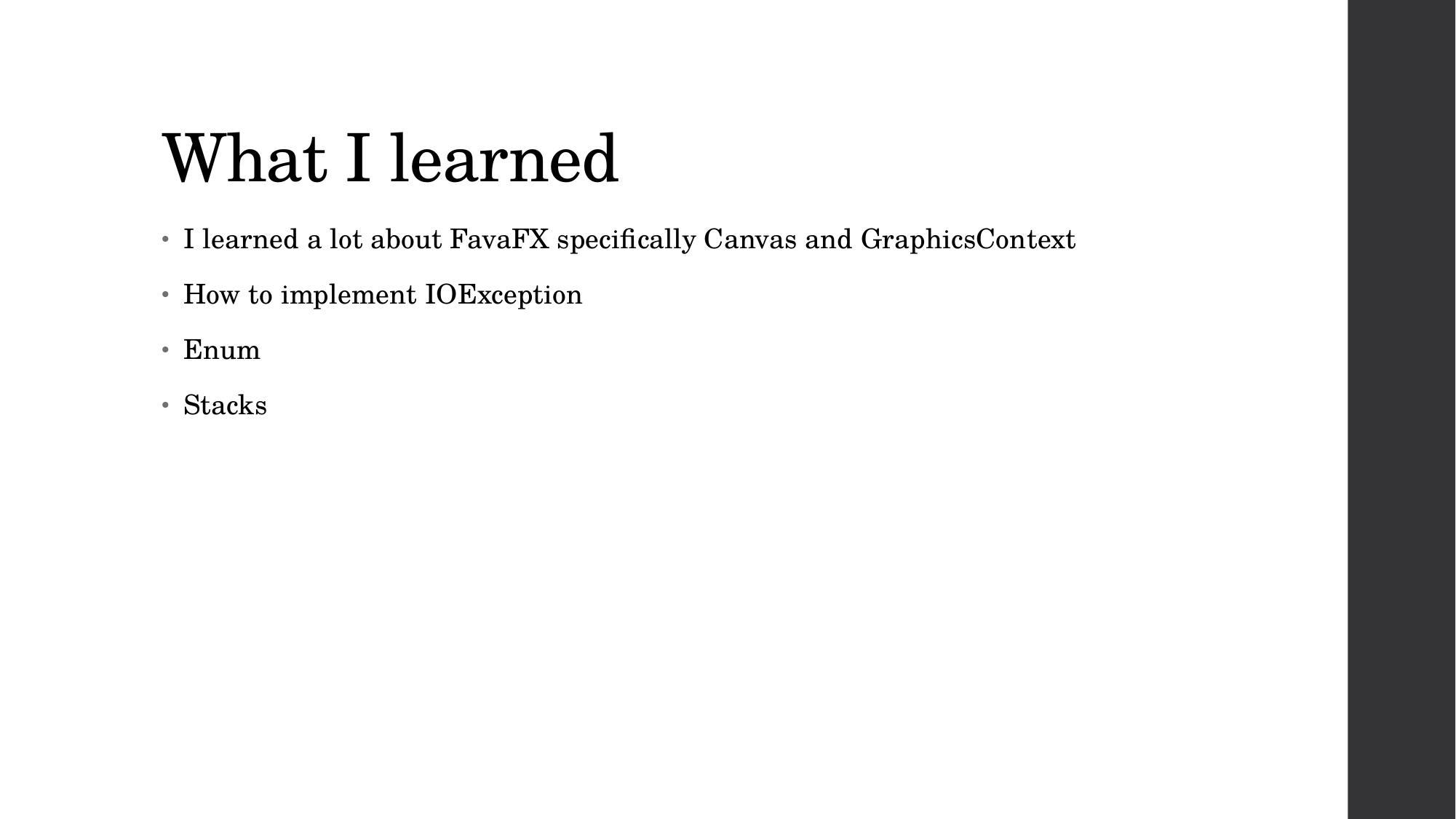

# What I learned
I learned a lot about FavaFX specifically Canvas and GraphicsContext
How to implement IOException
Enum
Stacks